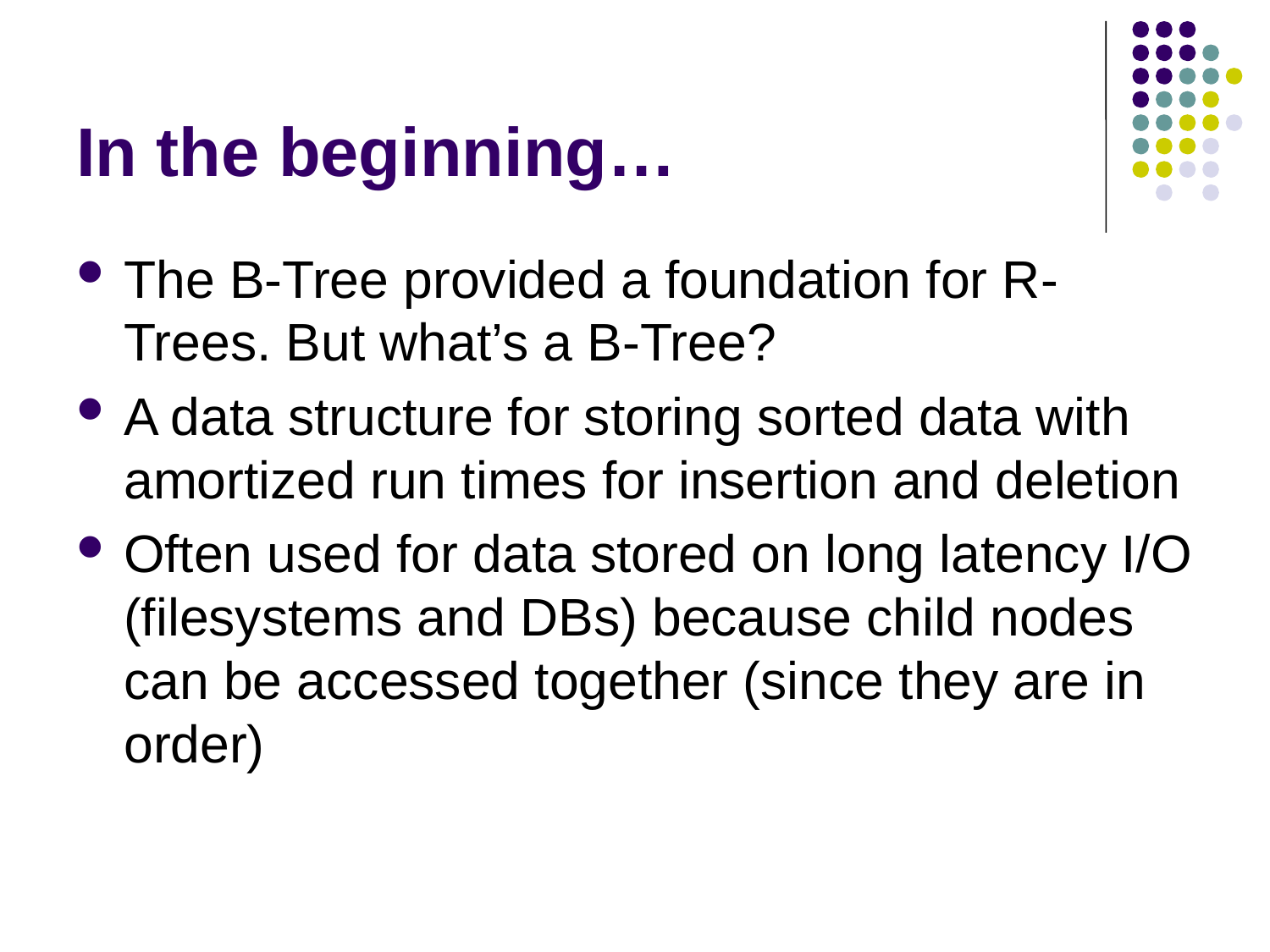

# In the beginning…
The B-Tree provided a foundation for R-Trees. But what’s a B-Tree?
A data structure for storing sorted data with amortized run times for insertion and deletion
Often used for data stored on long latency I/O (filesystems and DBs) because child nodes can be accessed together (since they are in order)